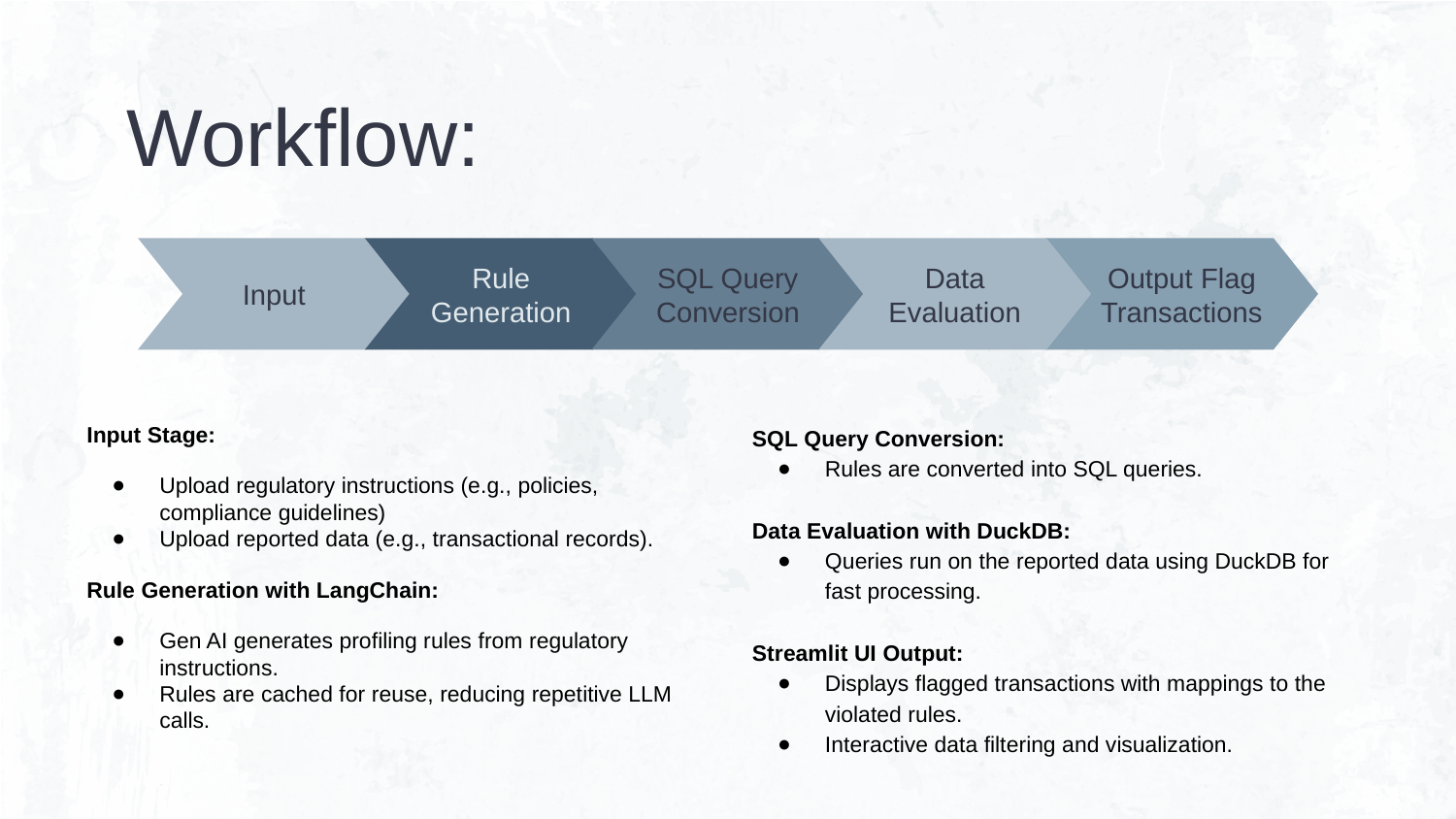

# Workflow:
Input
Rule
Generation
SQL Query Conversion
Data
Evaluation
Output Flag
Transactions
Input Stage:
Upload regulatory instructions (e.g., policies, compliance guidelines)
Upload reported data (e.g., transactional records).
Rule Generation with LangChain:
Gen AI generates profiling rules from regulatory instructions.
Rules are cached for reuse, reducing repetitive LLM calls.
SQL Query Conversion:
Rules are converted into SQL queries.

Data Evaluation with DuckDB:
Queries run on the reported data using DuckDB for fast processing.

Streamlit UI Output:
Displays flagged transactions with mappings to the violated rules.
Interactive data filtering and visualization.